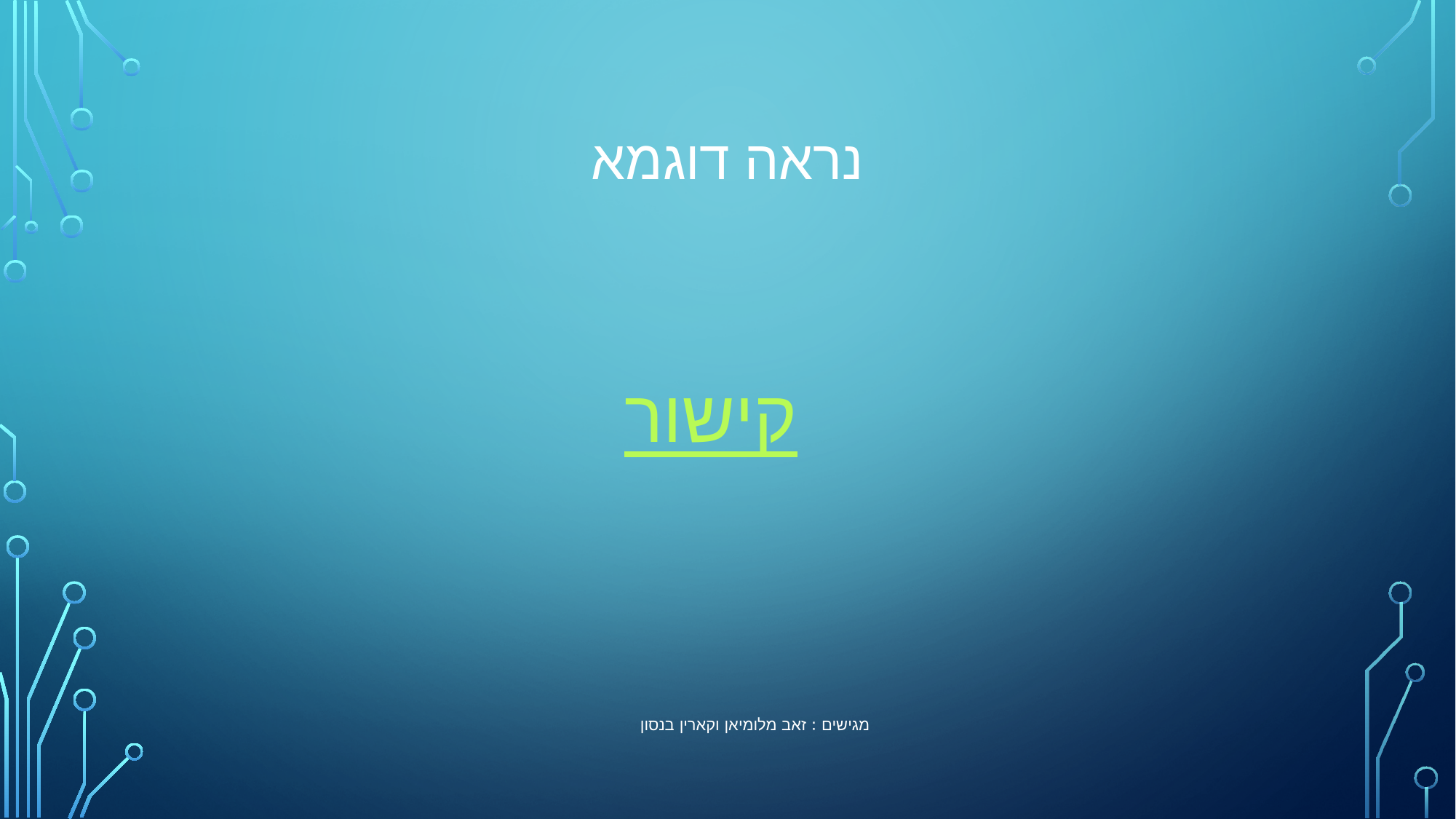

# נראה דוגמא
קישור
מגישים : זאב מלומיאן וקארין בנסון